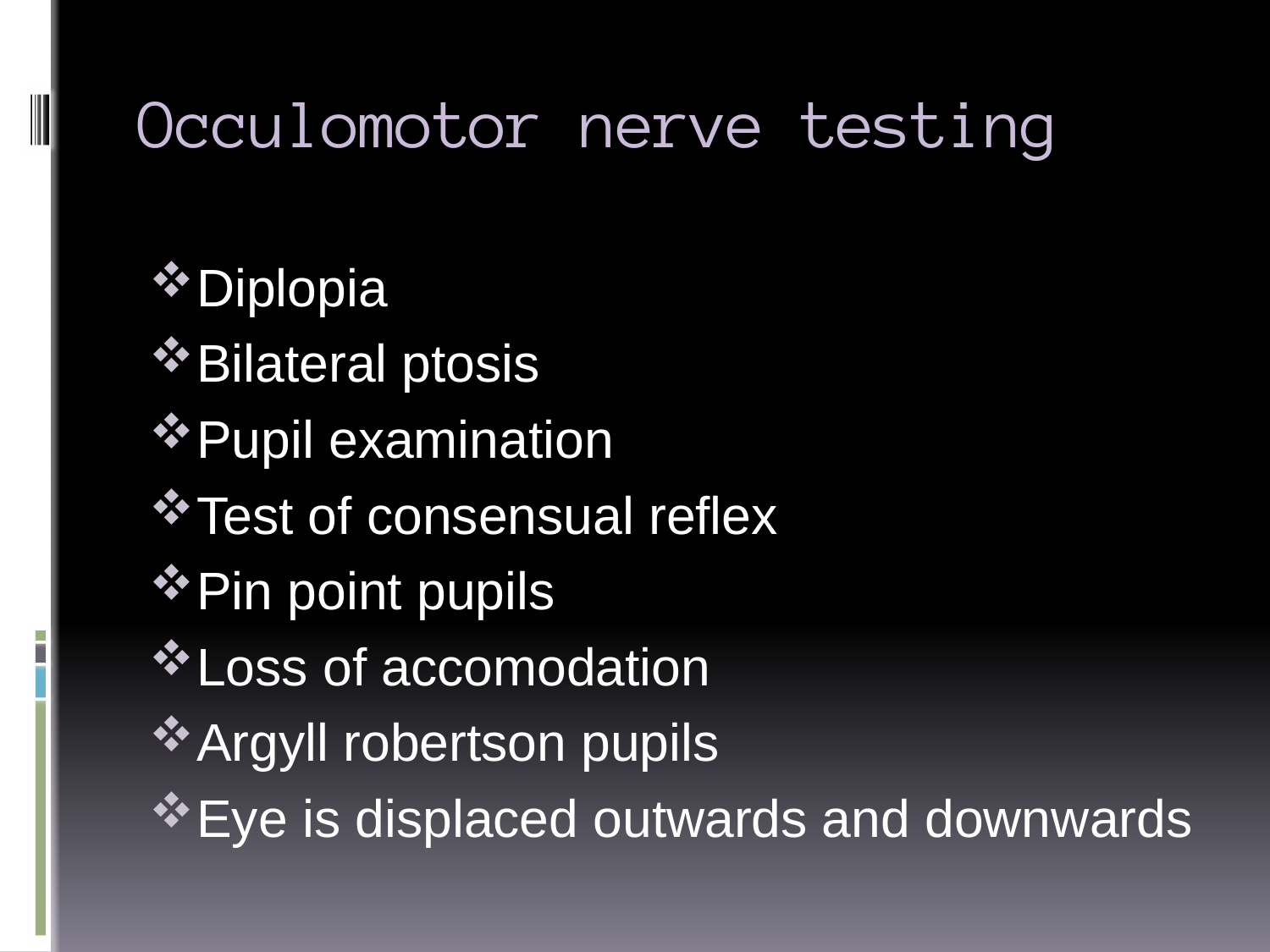

# Occulomotor nerve testing
Diplopia
Bilateral ptosis
Pupil examination
Test of consensual reflex
Pin point pupils
Loss of accomodation
Argyll robertson pupils
Eye is displaced outwards and downwards